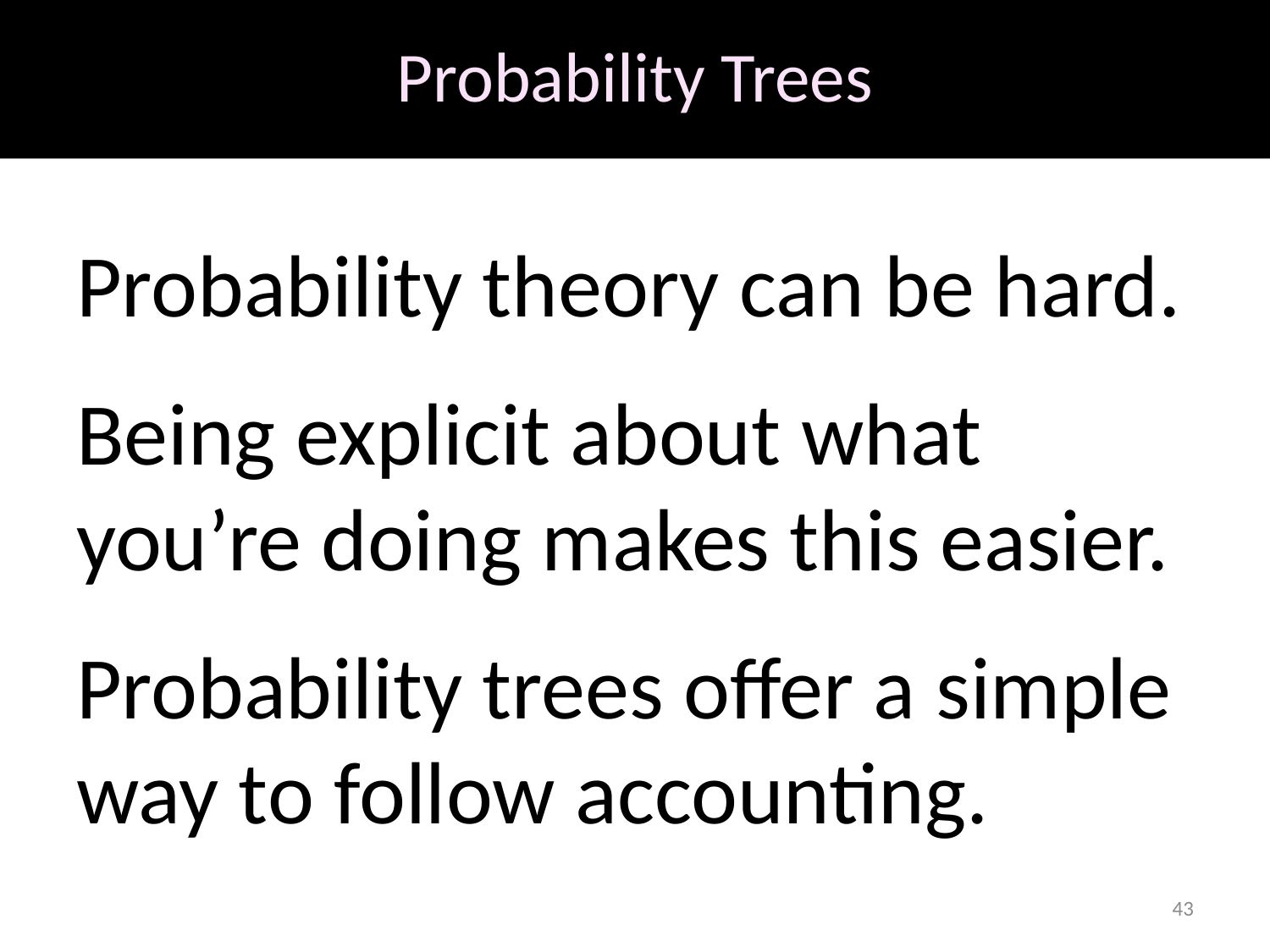

# Probability Trees
Probability theory can be hard.

Being explicit about what you’re doing makes this easier.

Probability trees offer a simple way to follow accounting.
43